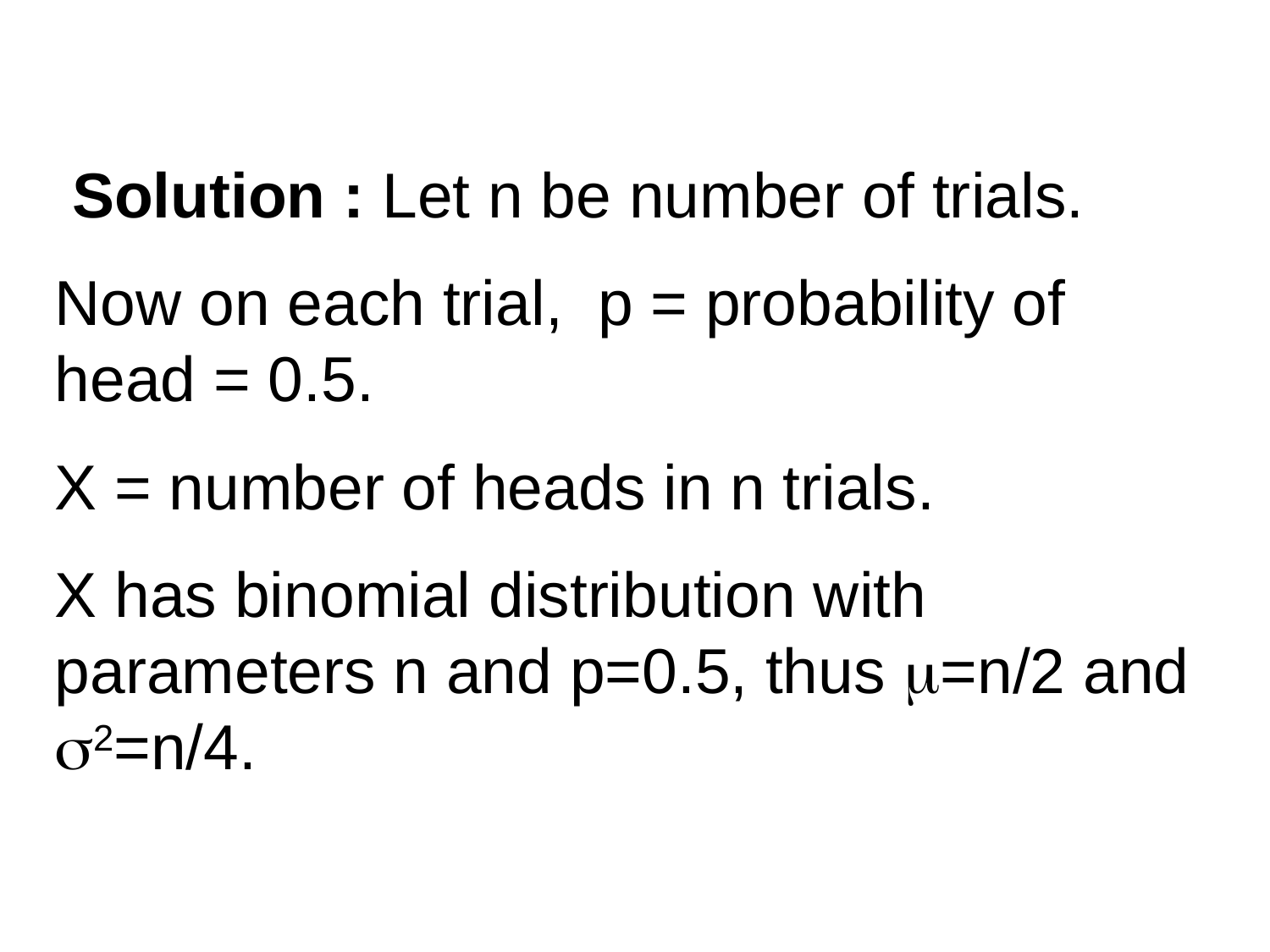

Solution : Let n be number of trials.
Now on each trial,  p = probability of head = 0.5.
X = number of heads in n trials.
X has binomial distribution with parameters n and p=0.5, thus μ=n/2 and σ2=n/4.